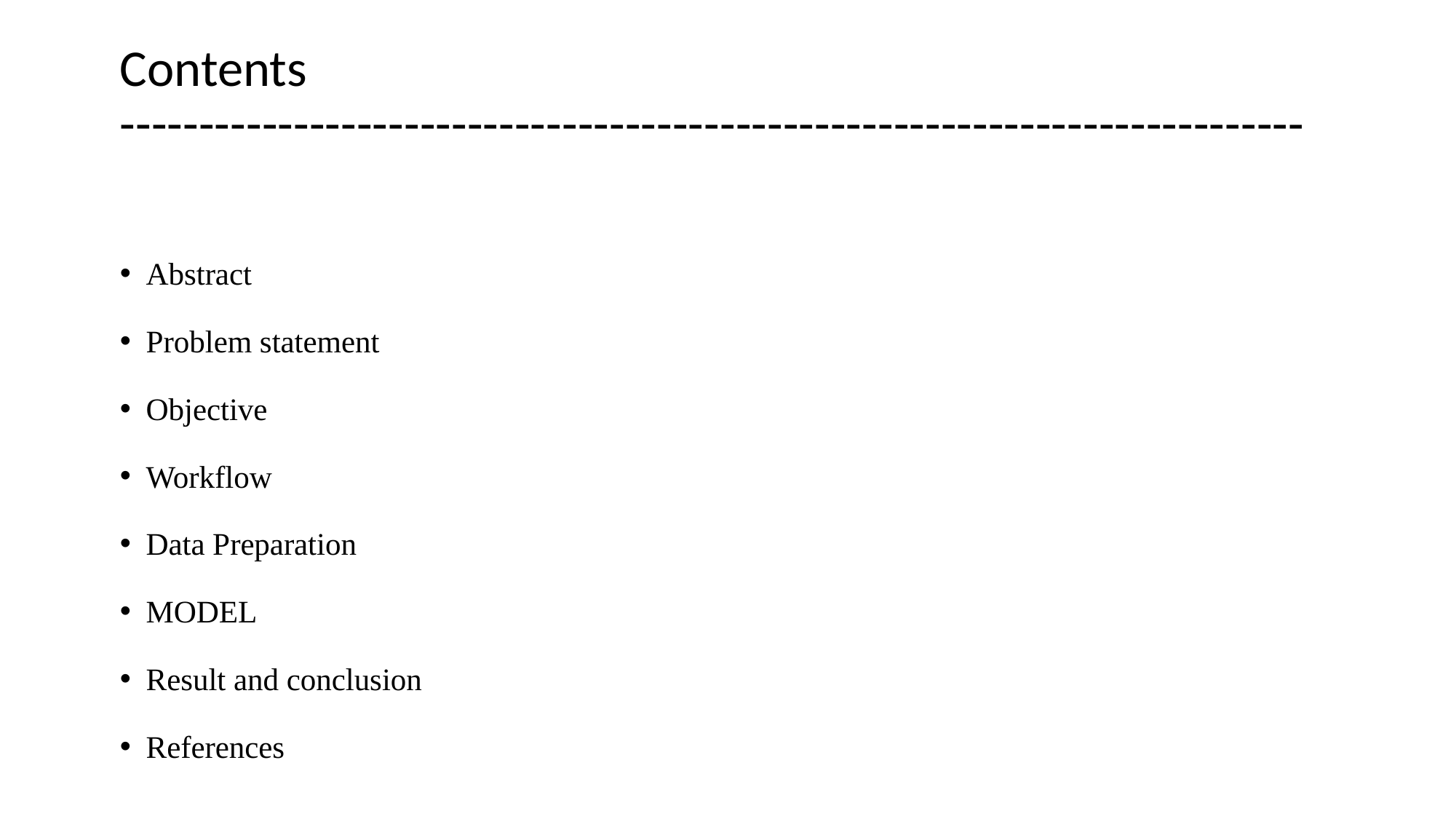

# Contents ---------------------------------------------------------------------------
Abstract
Problem statement
Objective
Workflow
Data Preparation
MODEL
Result and conclusion
References